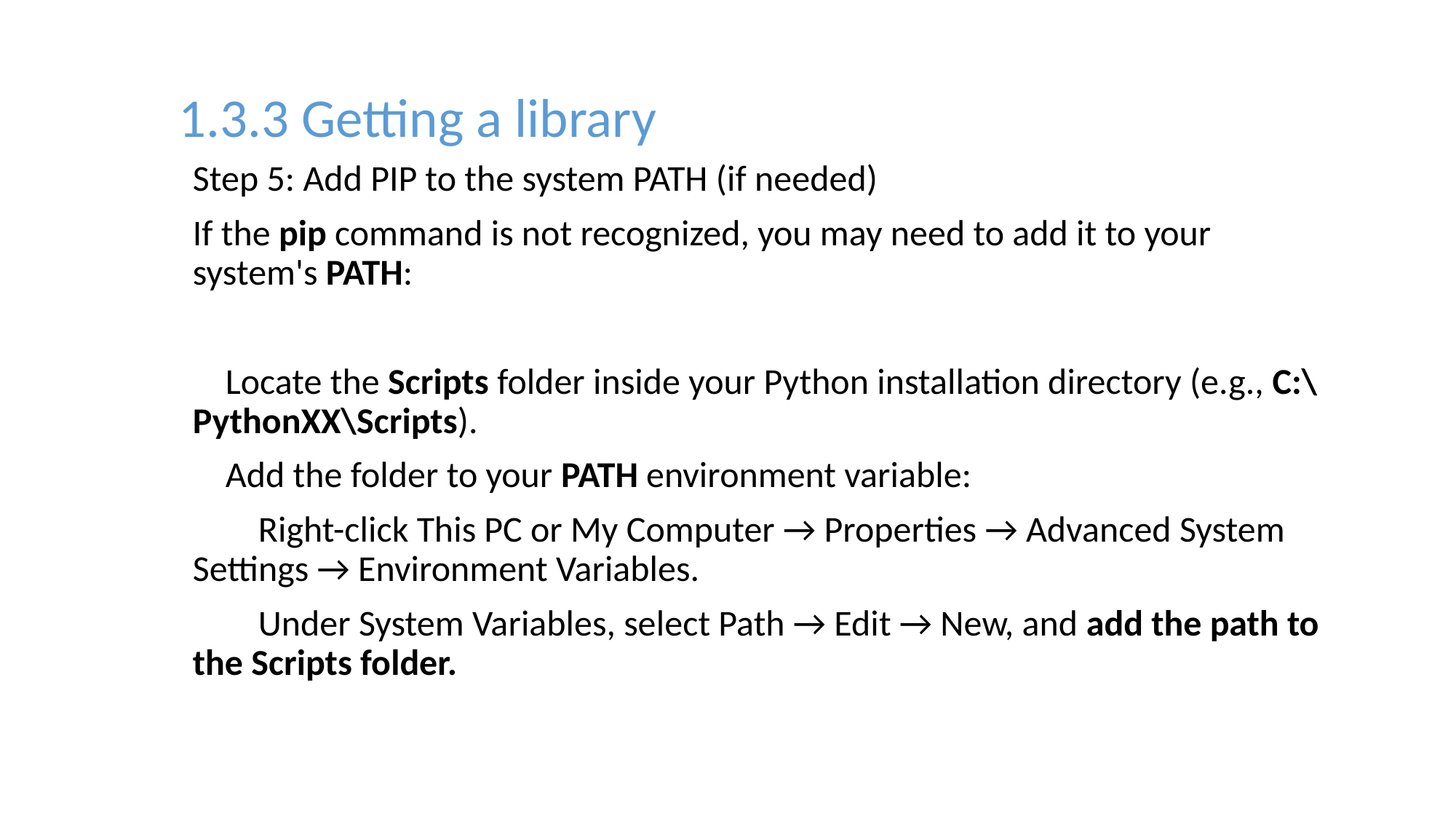

# 1.3.3 Getting a library
Step 5: Add PIP to the system PATH (if needed)
If the pip command is not recognized, you may need to add it to your system's PATH:

    Locate the Scripts folder inside your Python installation directory (e.g., C:\PythonXX\Scripts).
    Add the folder to your PATH environment variable:
        Right-click This PC or My Computer → Properties → Advanced System Settings → Environment Variables.
        Under System Variables, select Path → Edit → New, and add the path to the Scripts folder.